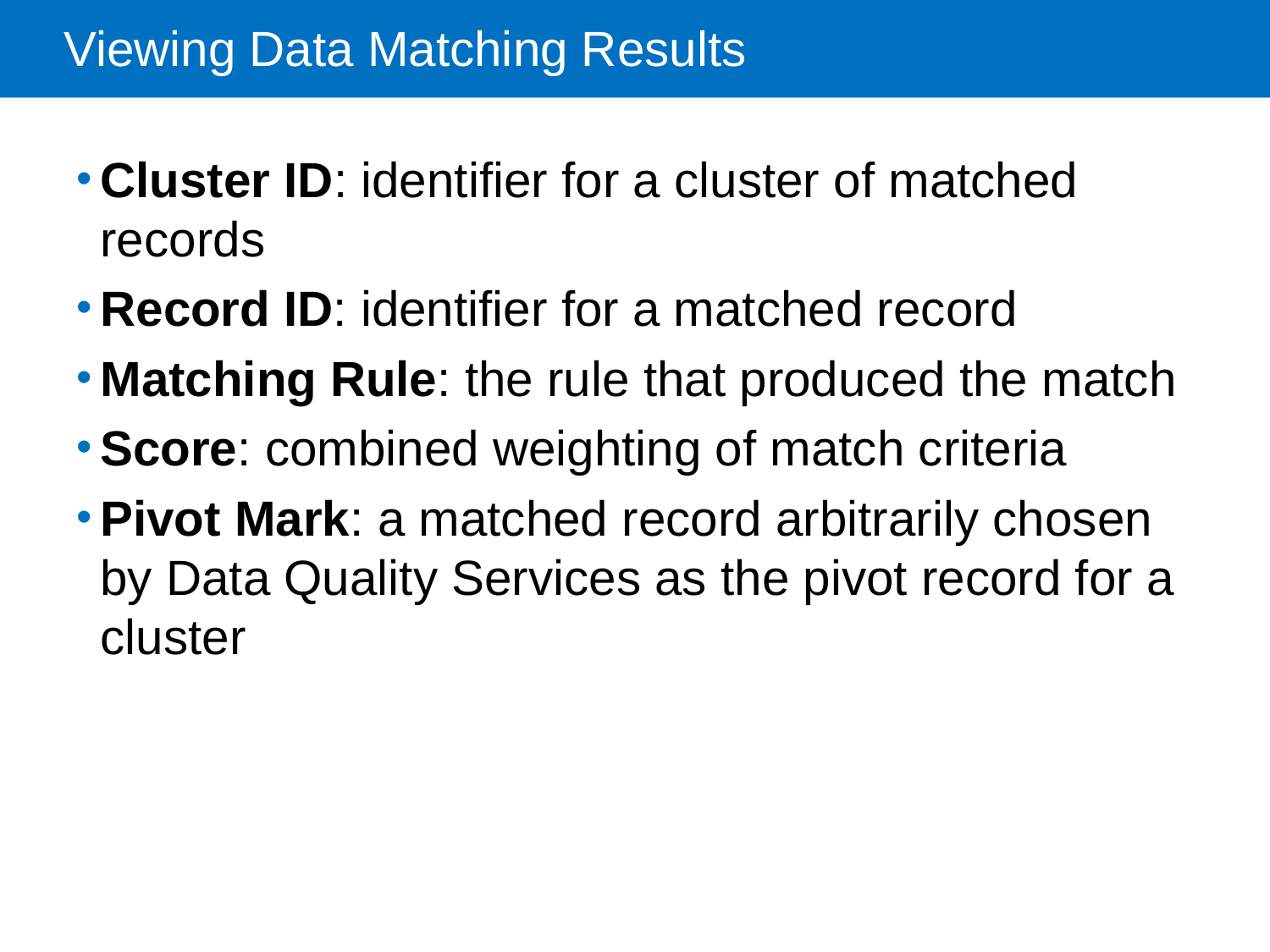

# Viewing Data Matching Results
Cluster ID: identifier for a cluster of matched records
Record ID: identifier for a matched record
Matching Rule: the rule that produced the match
Score: combined weighting of match criteria
Pivot Mark: a matched record arbitrarily chosen  by Data Quality Services as the pivot record for a cluster